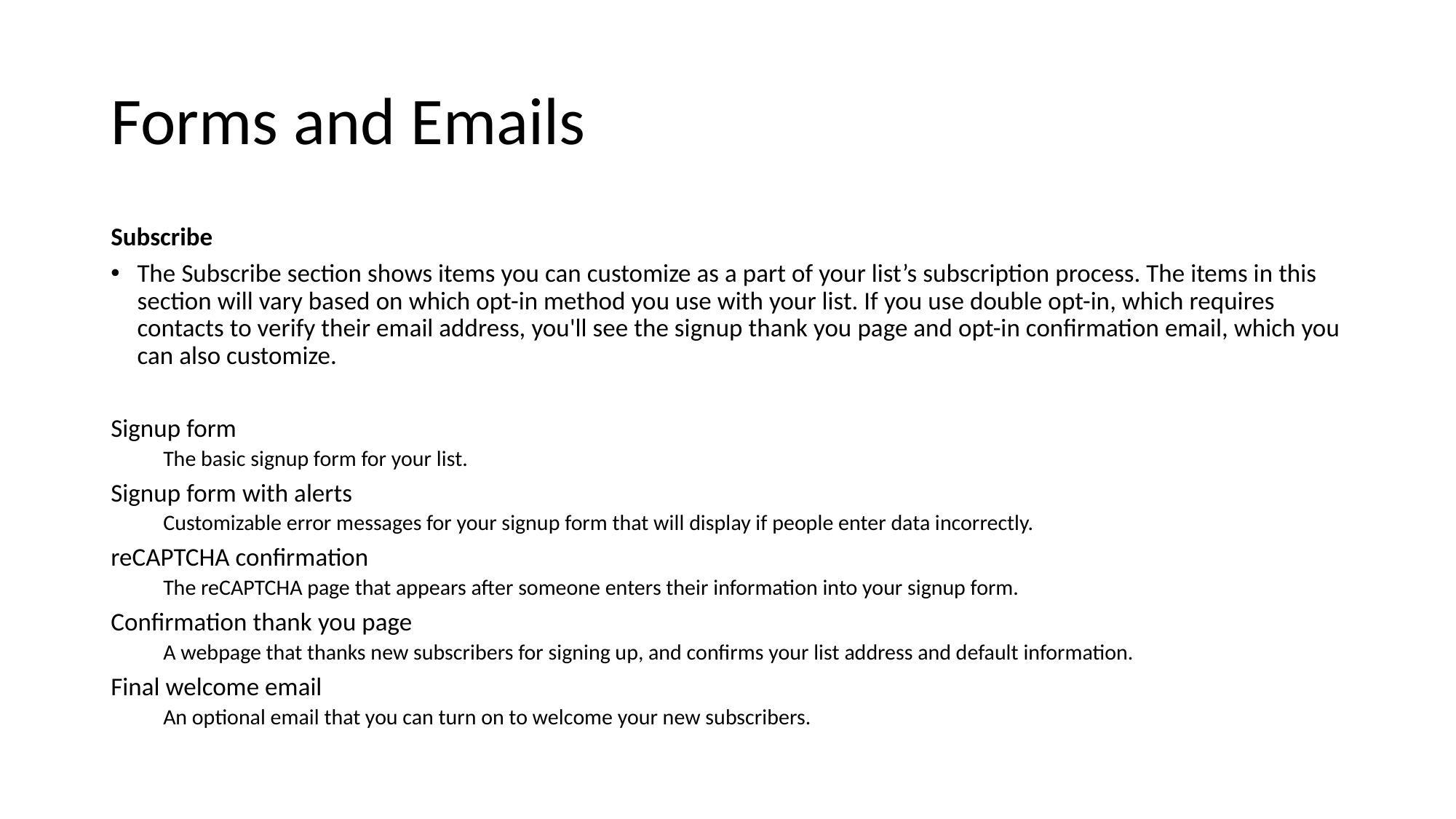

# Forms and Emails
Subscribe
The Subscribe section shows items you can customize as a part of your list’s subscription process. The items in this section will vary based on which opt-in method you use with your list. If you use double opt-in, which requires contacts to verify their email address, you'll see the signup thank you page and opt-in confirmation email, which you can also customize.

Signup form
The basic signup form for your list.
Signup form with alerts
Customizable error messages for your signup form that will display if people enter data incorrectly.
reCAPTCHA confirmation
The reCAPTCHA page that appears after someone enters their information into your signup form.
Confirmation thank you page
A webpage that thanks new subscribers for signing up, and confirms your list address and default information.
Final welcome email
An optional email that you can turn on to welcome your new subscribers.